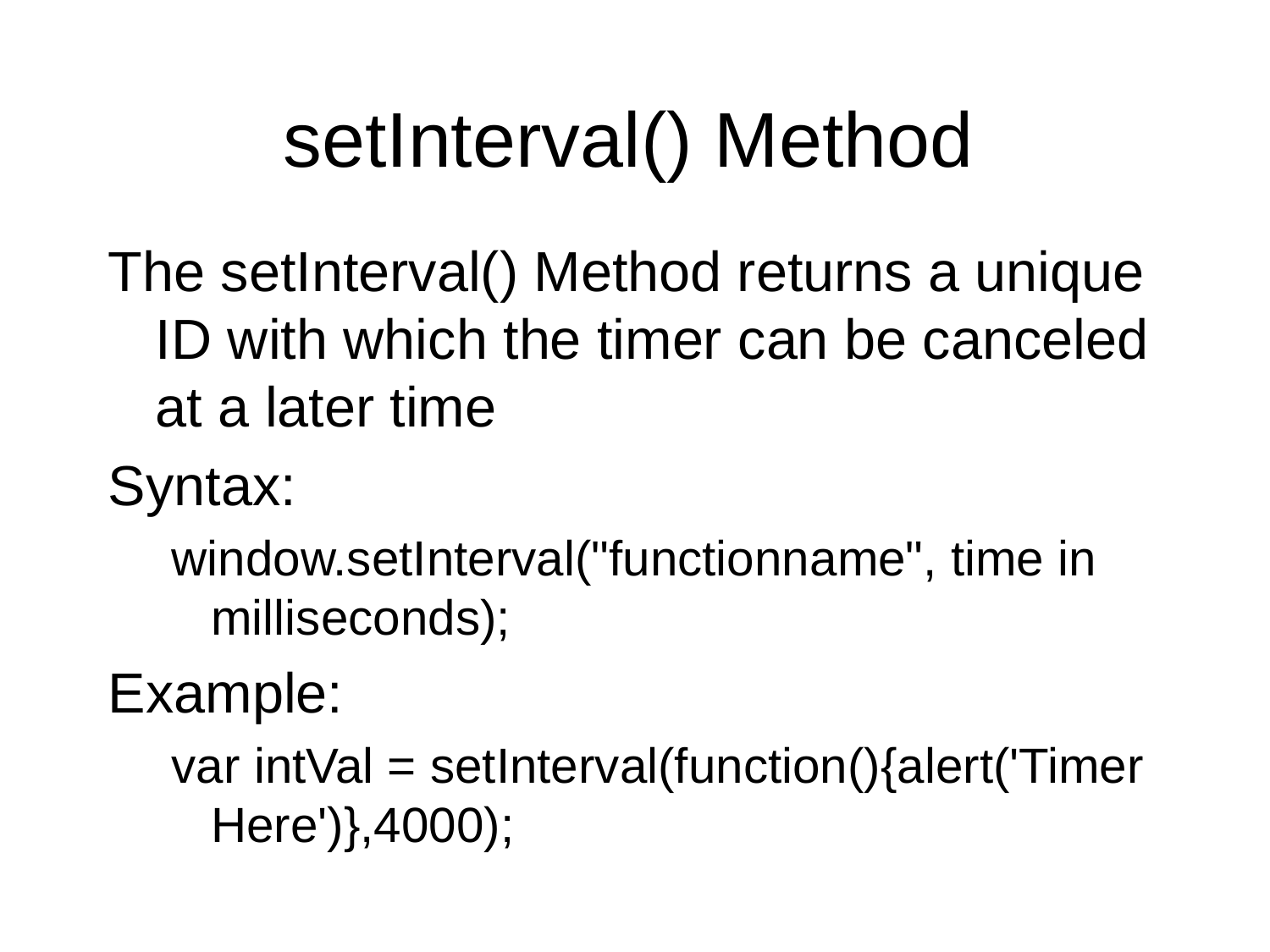

setInterval() Method
The setInterval() Method returns a unique ID with which the timer can be canceled at a later time
Syntax:
window.setInterval("functionname", time in milliseconds);
Example:
var intVal = setInterval(function(){alert('Timer Here')},4000);